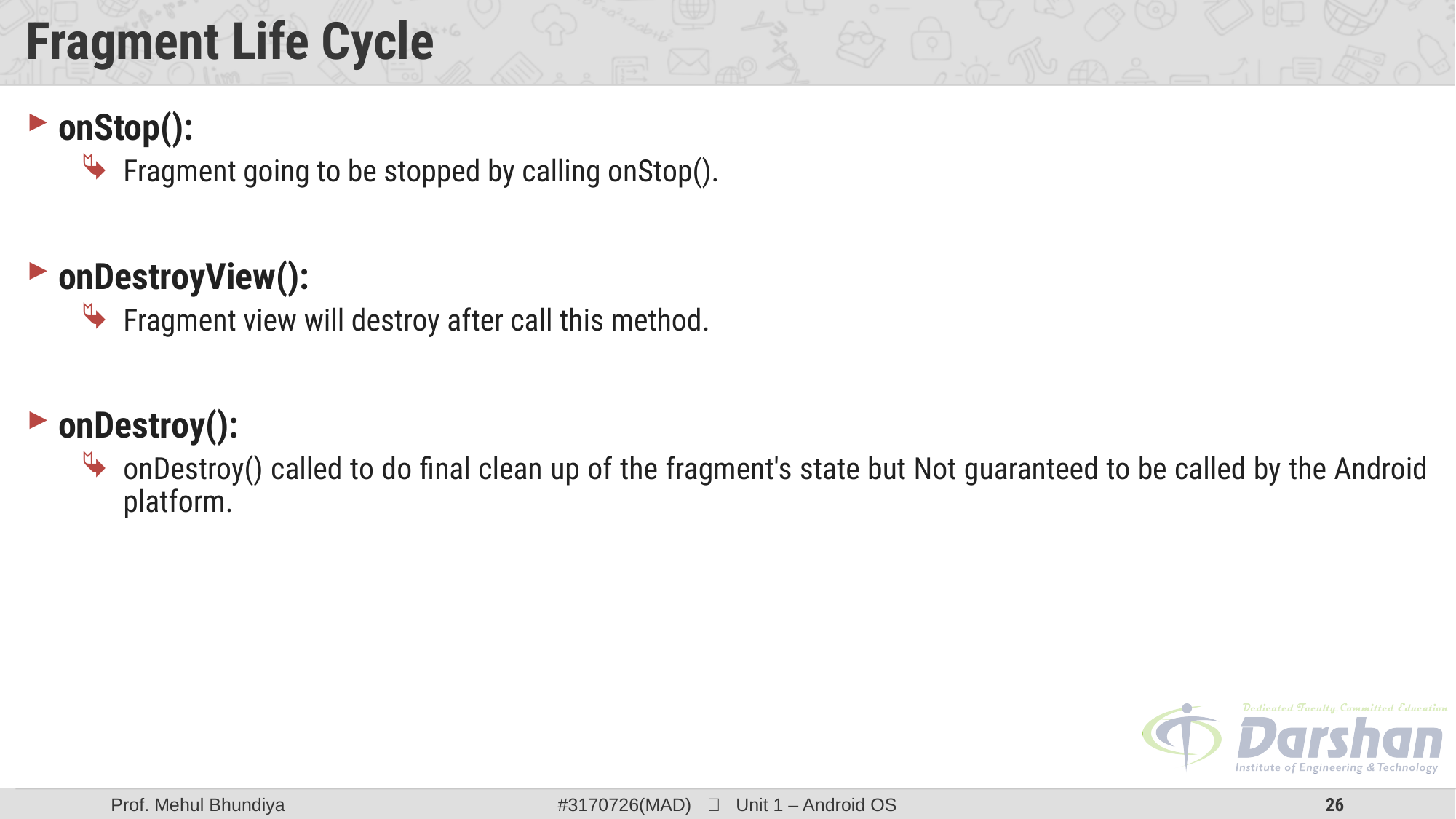

# Fragment Life Cycle
onStop():
Fragment going to be stopped by calling onStop().

onDestroyView():
Fragment view will destroy after call this method.

onDestroy():
onDestroy() called to do final clean up of the fragment's state but Not guaranteed to be called by the Android platform.